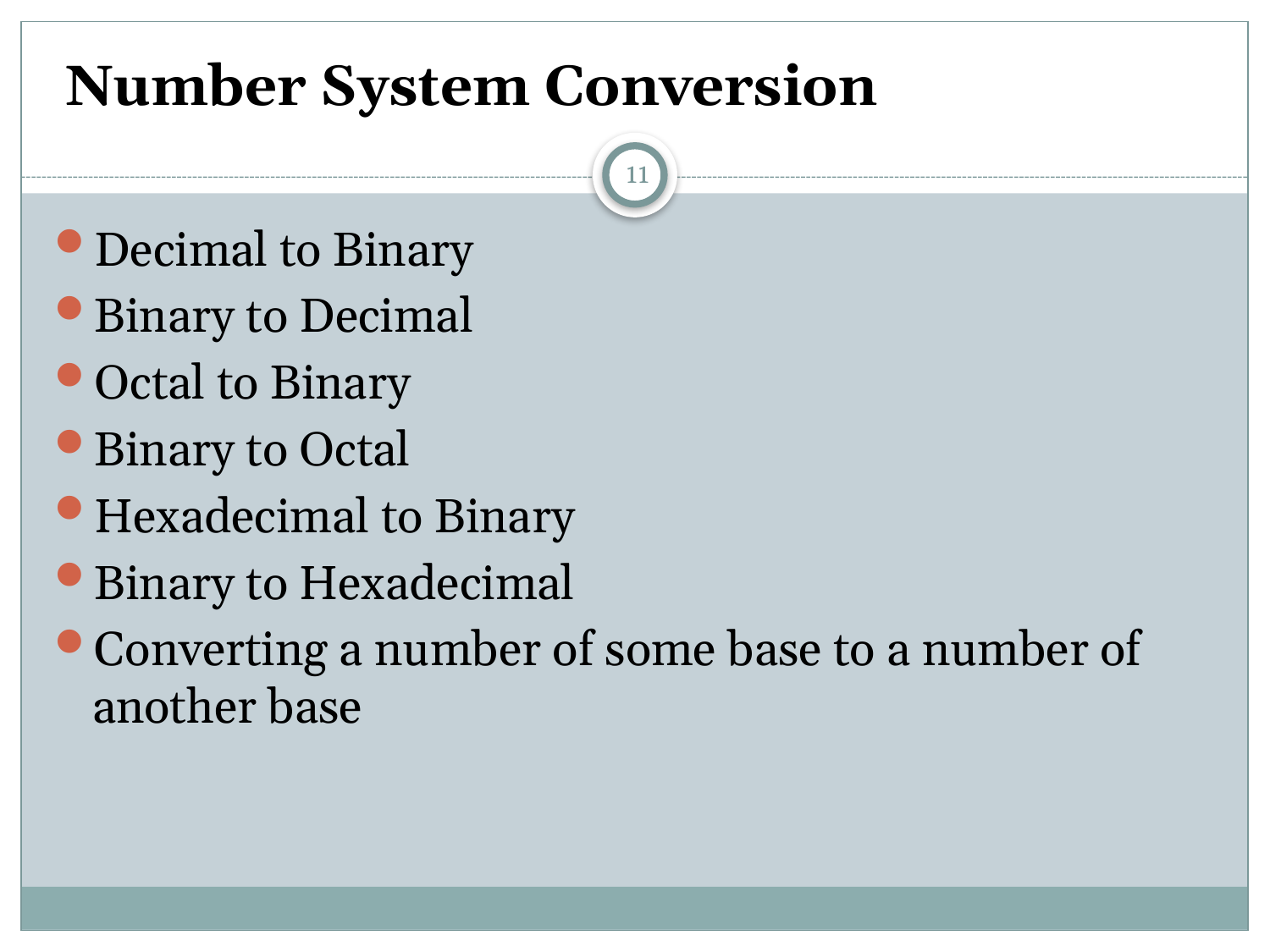

# Number System Conversion
11
Decimal to Binary
Binary to Decimal
Octal to Binary
Binary to Octal
Hexadecimal to Binary
Binary to Hexadecimal
Converting a number of some base to a number of another base